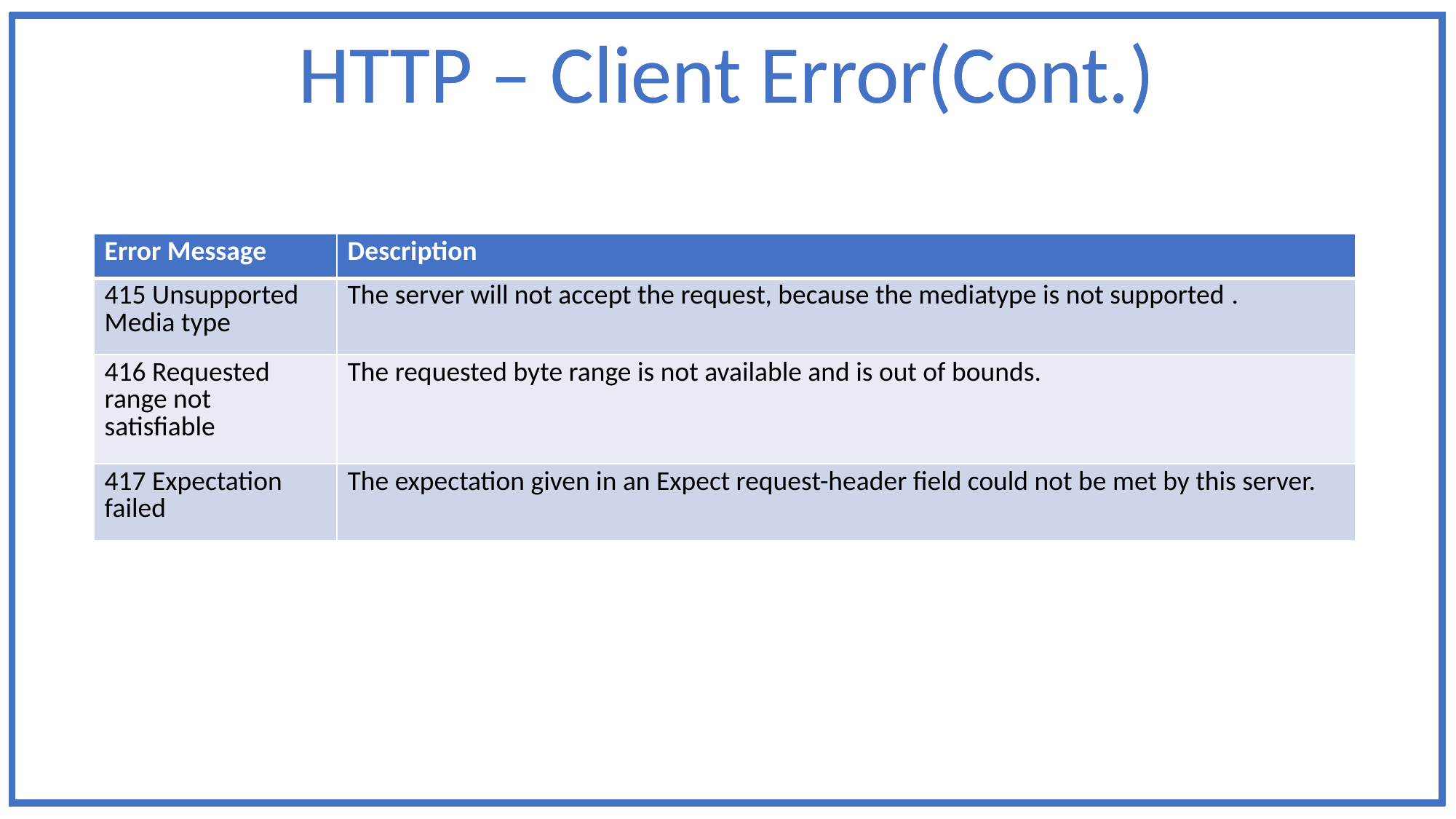

415 Unsupported Media type
415 Unsupported Media type
HTTP – Client Error(Cont.)
HTTP – Client Error(Cont.)
| Error Message | Description |
| --- | --- |
| 415 Unsupported Media type | The server will not accept the request, because the mediatype is not supported . |
| 416 Requested range not satisfiable | The requested byte range is not available and is out of bounds. |
| 417 Expectation failed | The expectation given in an Expect request-header field could not be met by this server. |
15